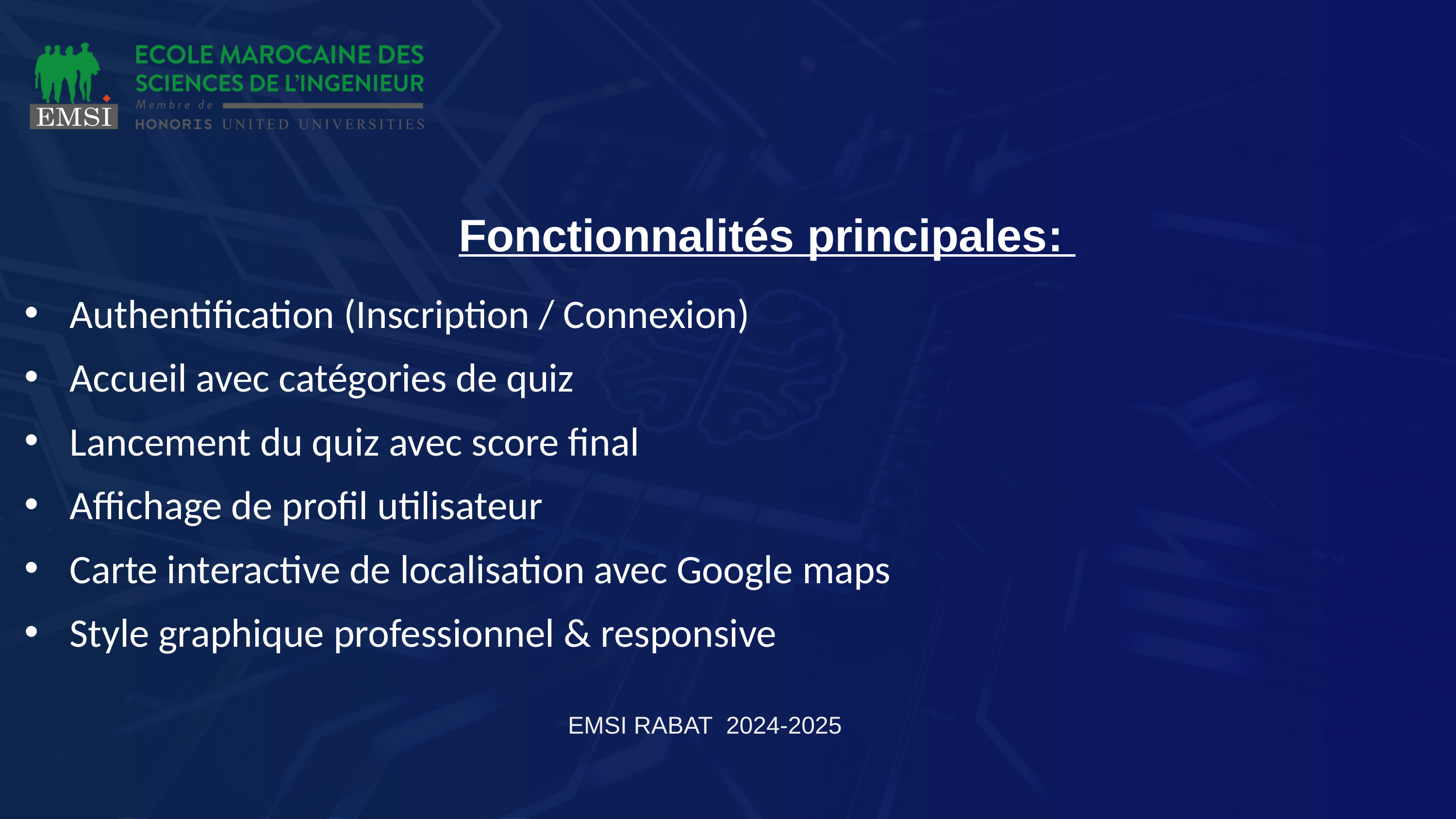

Fonctionnalités principales:
Authentification (Inscription / Connexion)
Accueil avec catégories de quiz
Lancement du quiz avec score final
Affichage de profil utilisateur
Carte interactive de localisation avec Google maps
Style graphique professionnel & responsive

EMSI RABAT  2024-2025